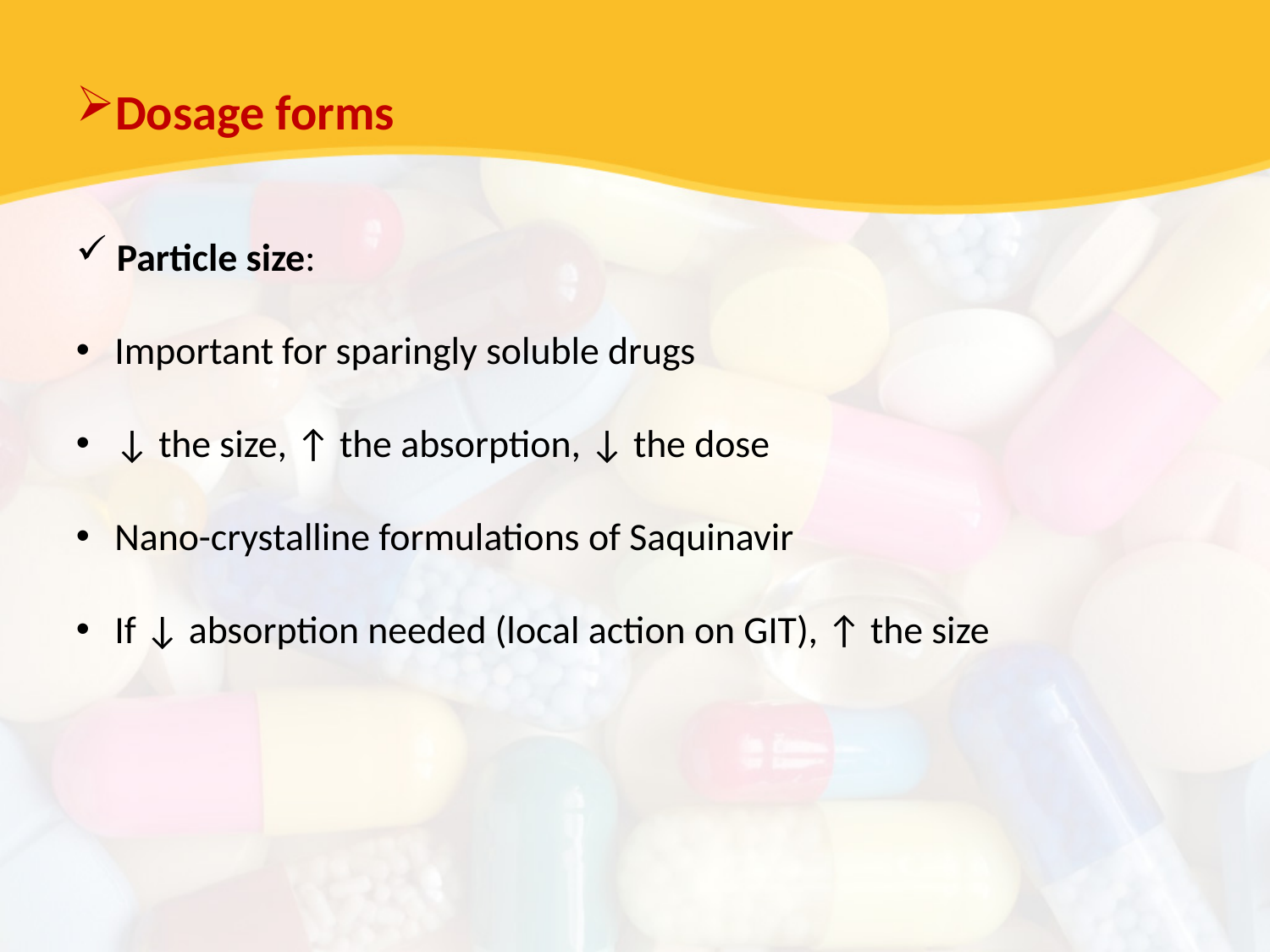

Dosage forms

 Particle size:

 Important for sparingly soluble drugs

 ↓ the size, ↑ the absorption, ↓ the dose

 Nano-crystalline formulations of Saquinavir

 If ↓ absorption needed (local action on GIT), ↑ the size